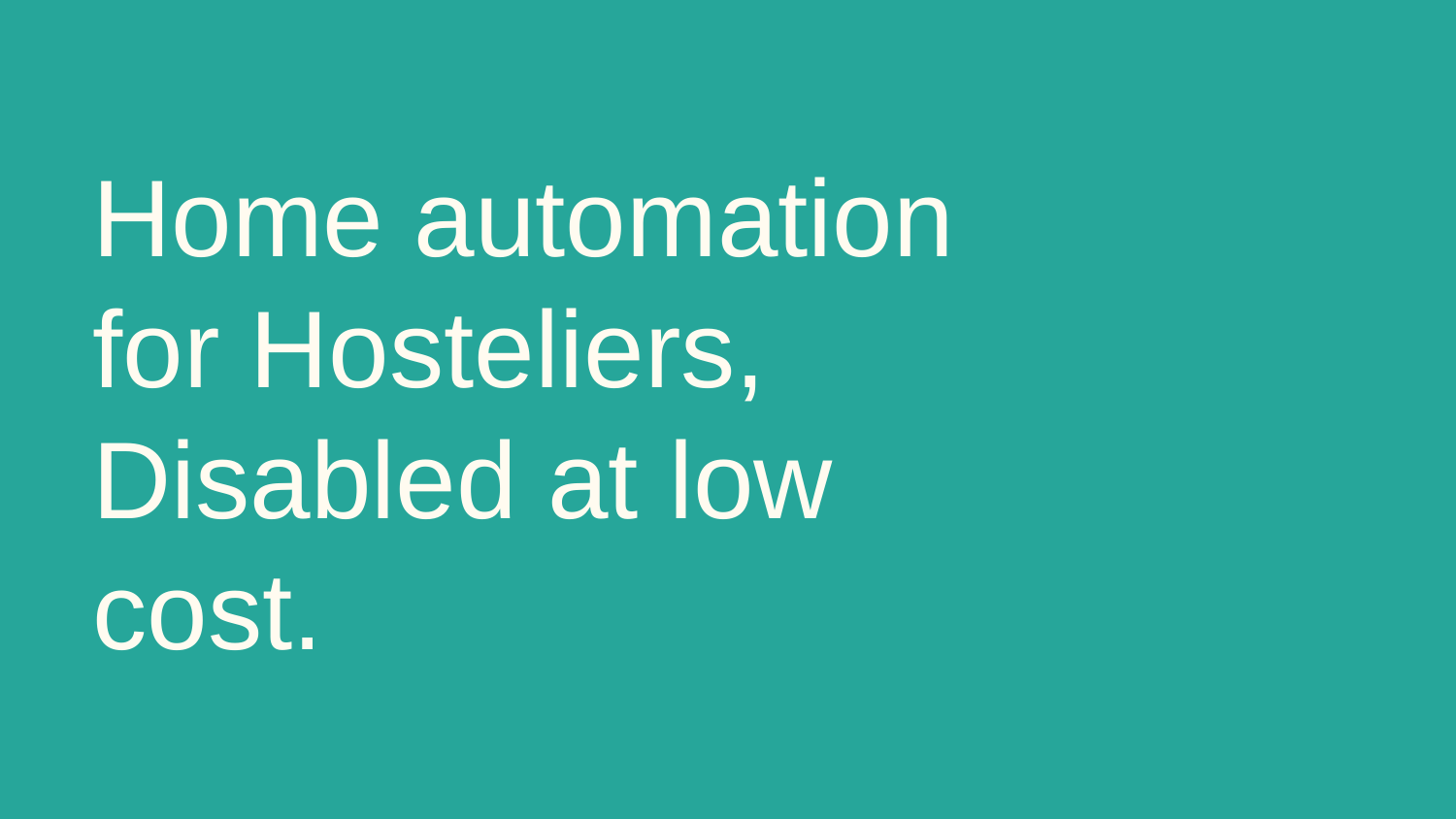

# Home automation for Hosteliers, Disabled at low cost.